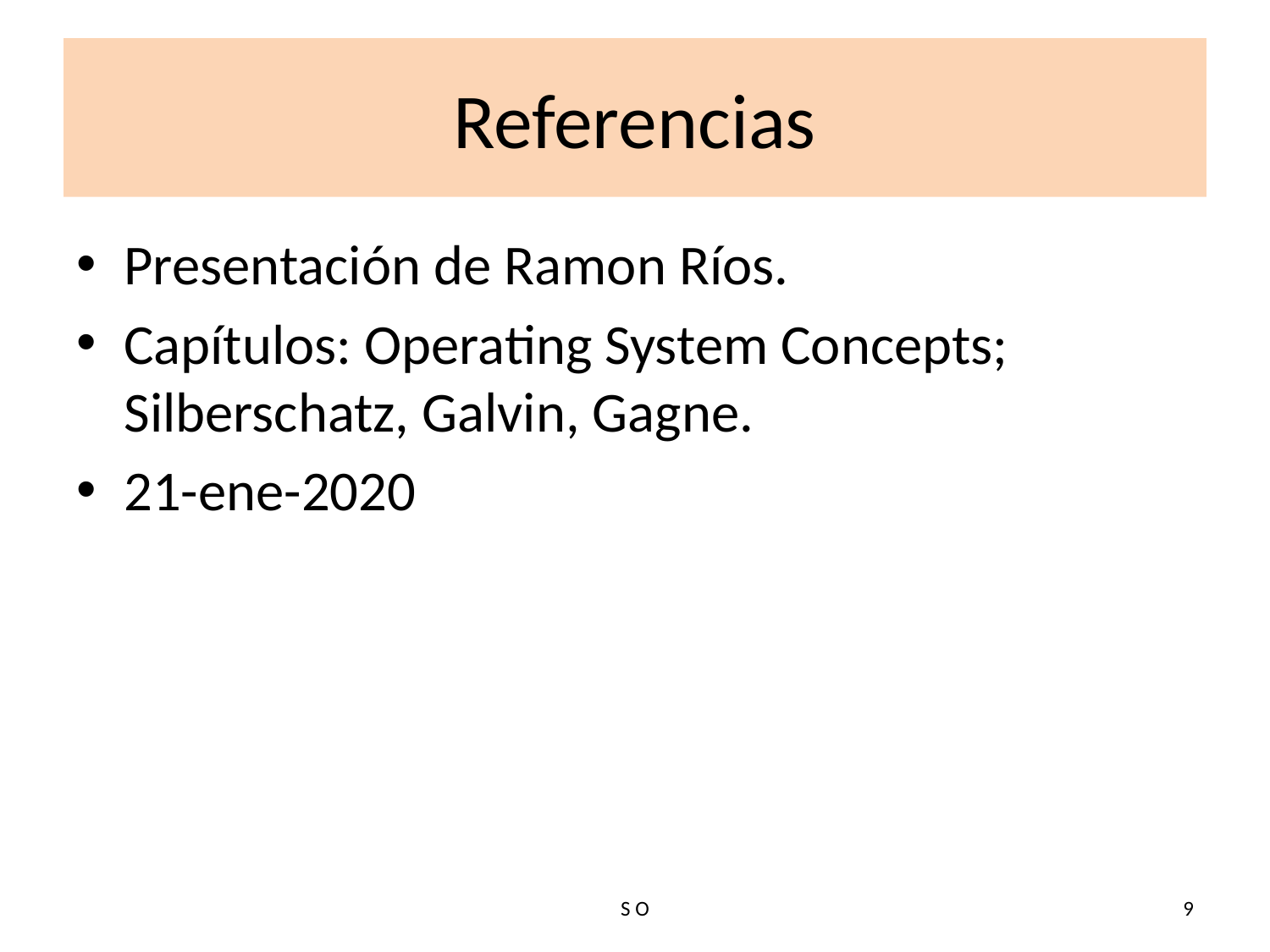

# Referencias
Presentación de Ramon Ríos.
Capítulos: Operating System Concepts; Silberschatz, Galvin, Gagne.
21-ene-2020

S O
9